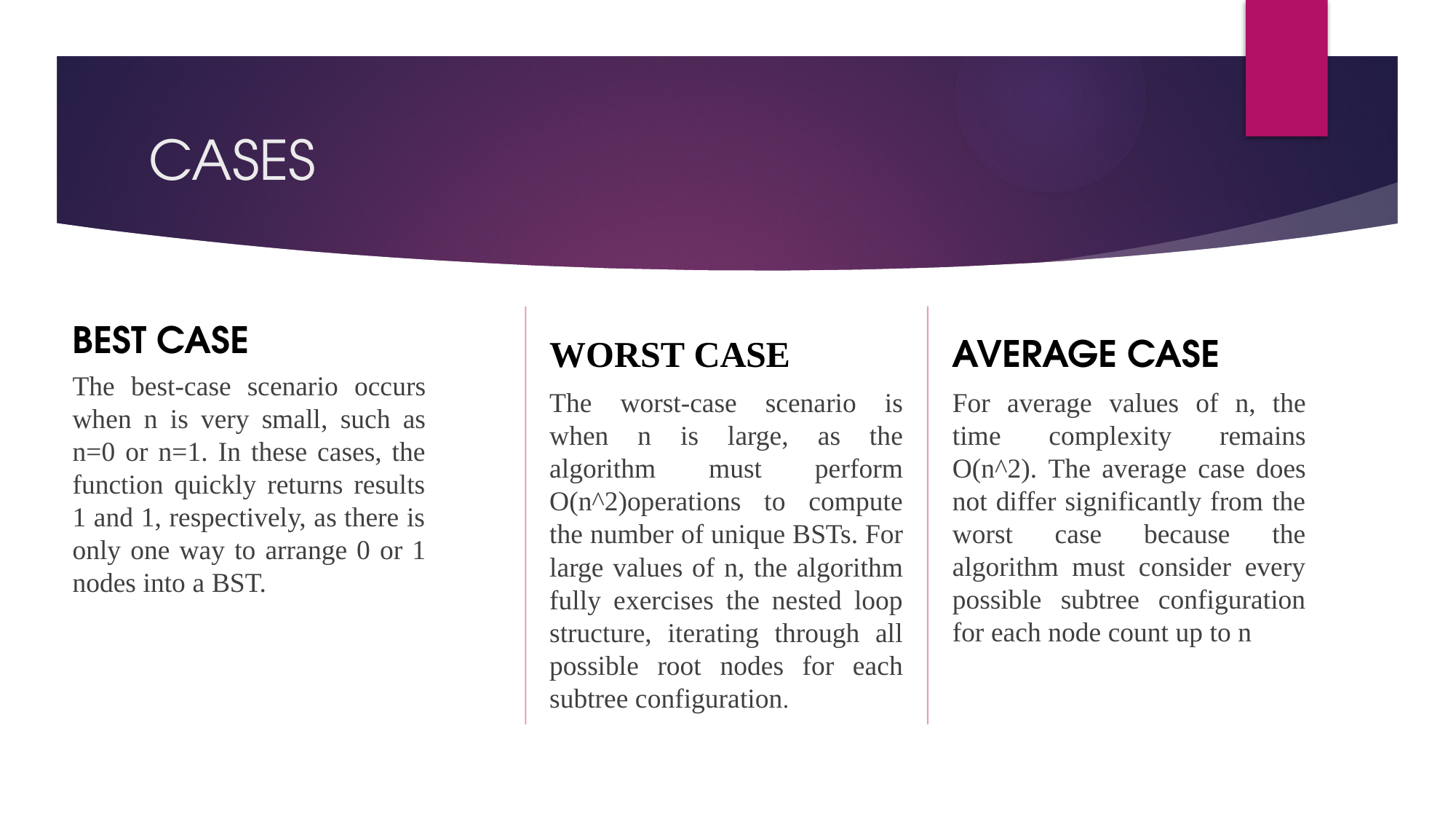

# CASES
BEST CASE
WORST CASE
AVERAGE CASE
The best-case scenario occurs when n is very small, such as n=0 or n=1. In these cases, the function quickly returns results 1 and 1, respectively, as there is only one way to arrange 0 or 1 nodes into a BST.
For average values of n, the time complexity remains O(n^2). The average case does not differ significantly from the worst case because the algorithm must consider every possible subtree configuration for each node count up to n
The worst-case scenario is when n is large, as the algorithm must perform O(n^2)operations to compute the number of unique BSTs. For large values of n, the algorithm fully exercises the nested loop structure, iterating through all possible root nodes for each subtree configuration.